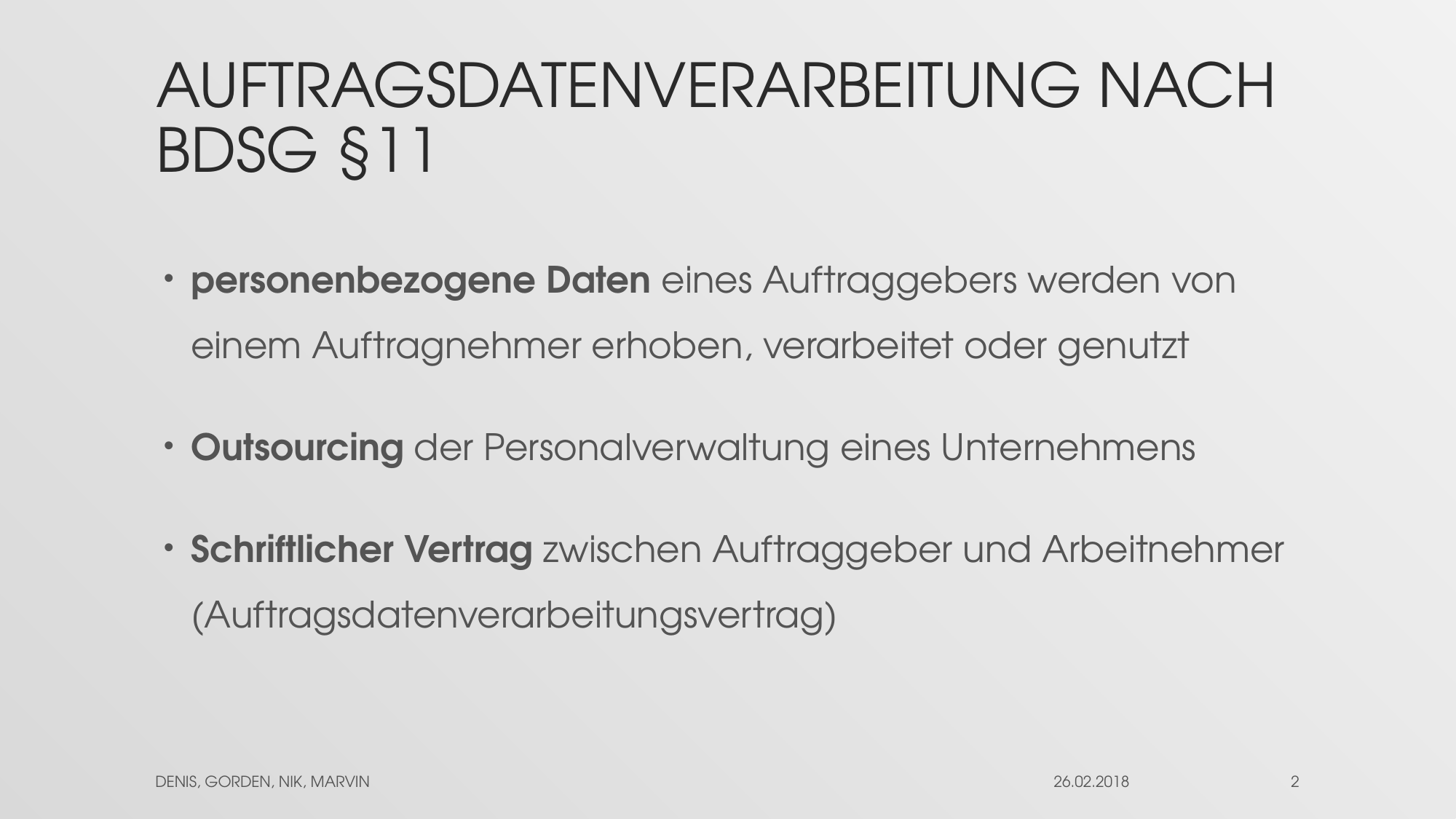

# Auftragsdatenverarbeitung nach BDSG §11
personenbezogene Daten eines Auftraggebers werden von einem Auftragnehmer erhoben, verarbeitet oder genutzt
Outsourcing der Personalverwaltung eines Unternehmens
Schriftlicher Vertrag zwischen Auftraggeber und Arbeitnehmer (Auftragsdatenverarbeitungsvertrag)
Denis, Gorden, Nik, Marvin
26.02.2018
2